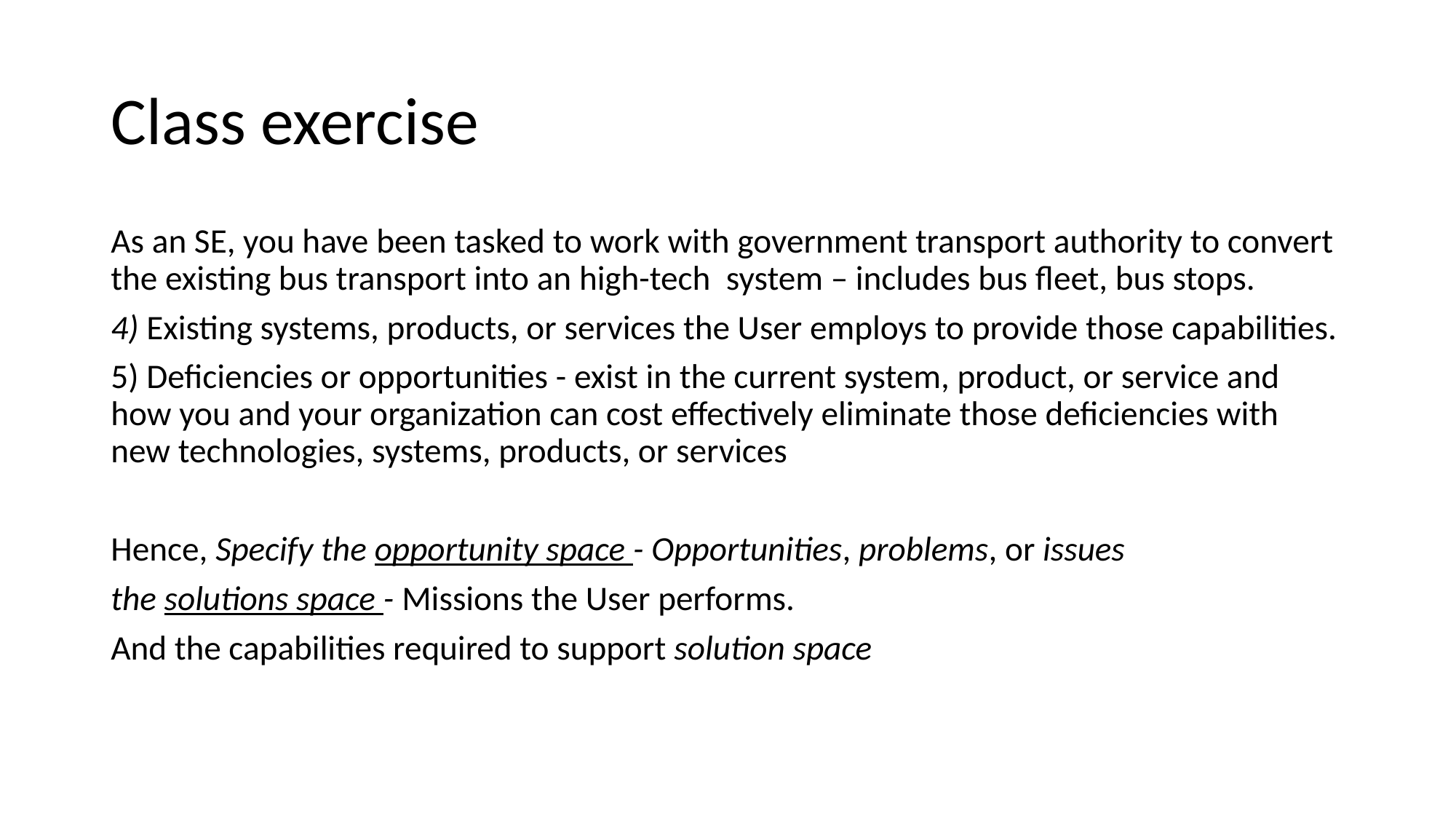

# Class exercise
As an SE, you have been tasked to work with government transport authority to convert the existing bus transport into an high-tech  system – includes bus fleet, bus stops.
4) Existing systems, products, or services the User employs to provide those capabilities.
5) Deficiencies or opportunities - exist in the current system, product, or service and how you and your organization can cost effectively eliminate those deficiencies with new technologies, systems, products, or services

Hence, Specify the opportunity space - Opportunities, problems, or issues
the solutions space - Missions the User performs.
And the capabilities required to support solution space